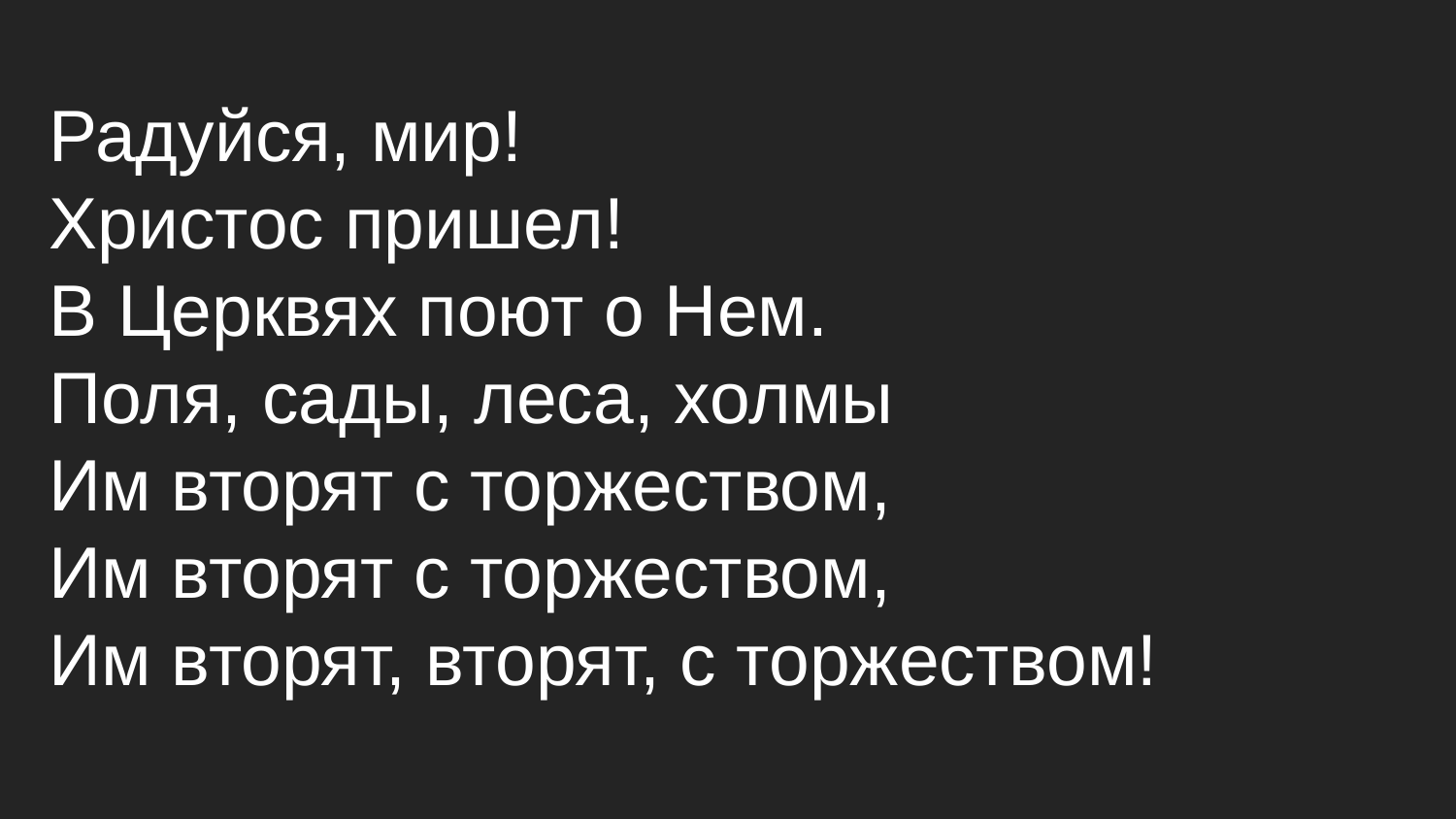

Радуйся, мир!
Христос пришел!
В Церквях поют о Нем.
Поля, сады, леса, холмы
Им вторят с торжеством,
Им вторят с торжеством,
Им вторят, вторят, с торжеством!